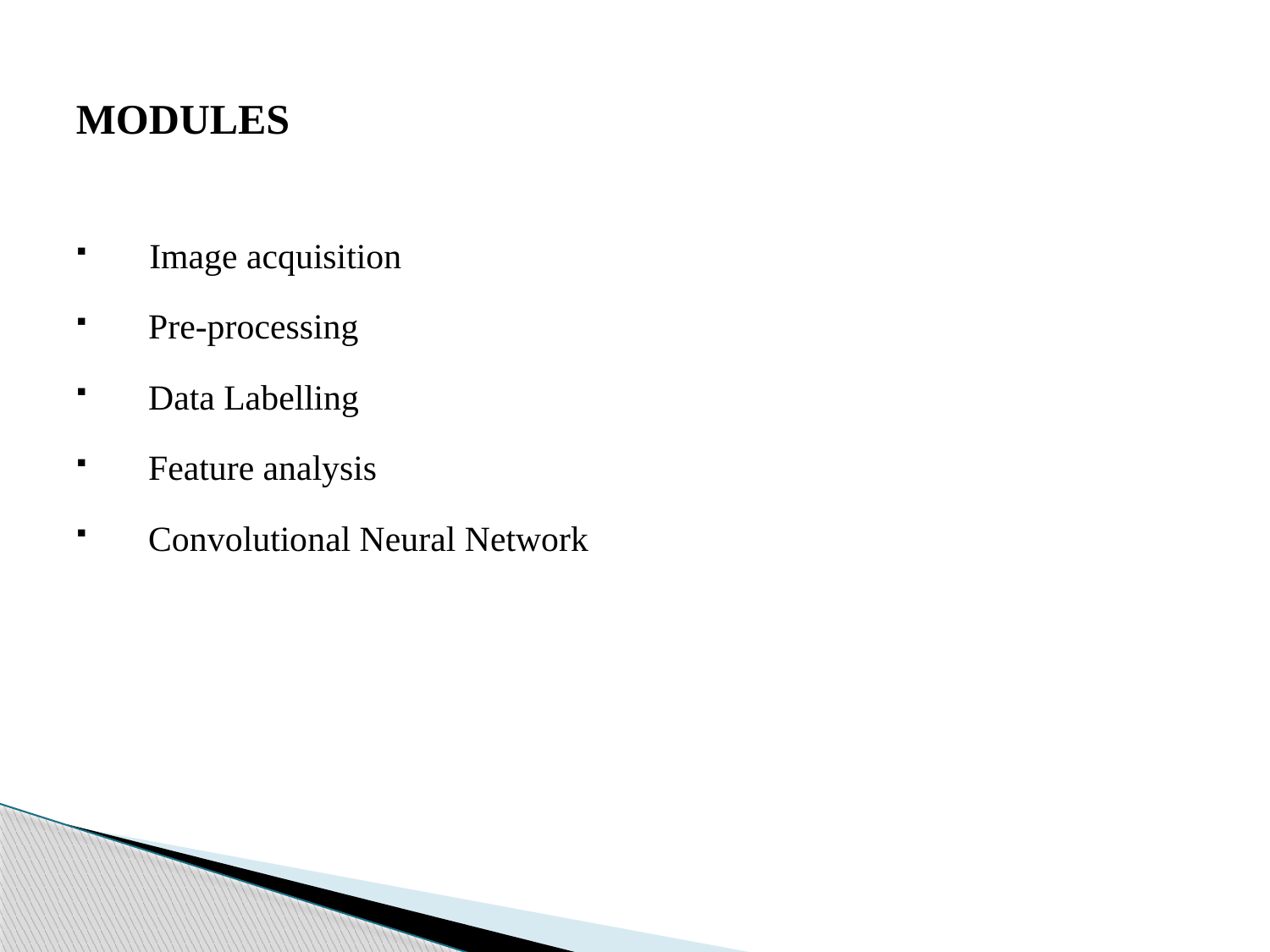

# MODULES
 Image acquisition
 Pre-processing
 Data Labelling
 Feature analysis
 Convolutional Neural Network